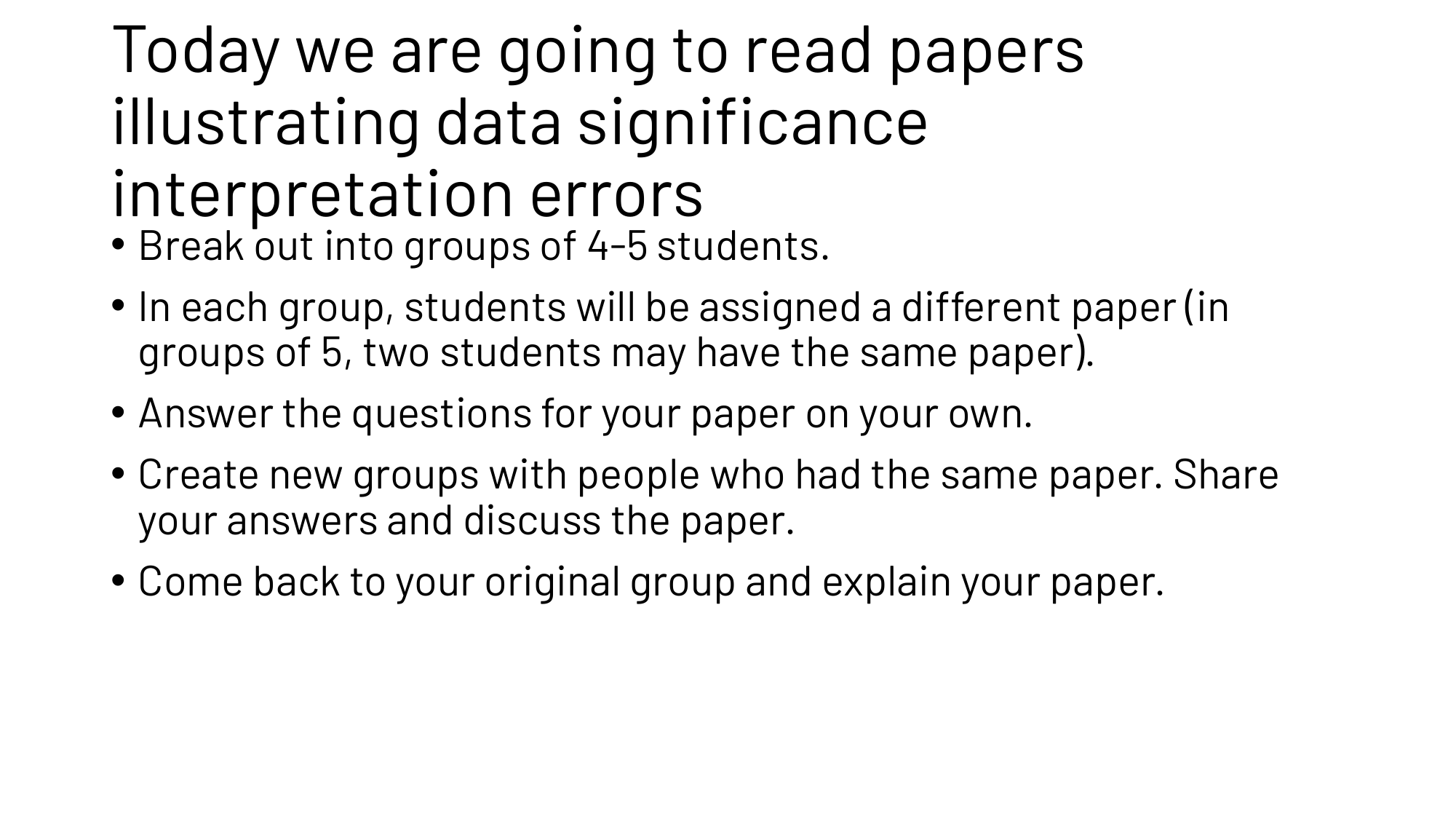

# Today we are going to read papers illustrating data significance interpretation errors
Break out into groups of 4-5 students.
In each group, students will be assigned a different paper (in groups of 5, two students may have the same paper).
Answer the questions for your paper on your own.
Create new groups with people who had the same paper. Share your answers and discuss the paper.
Come back to your original group and explain your paper.